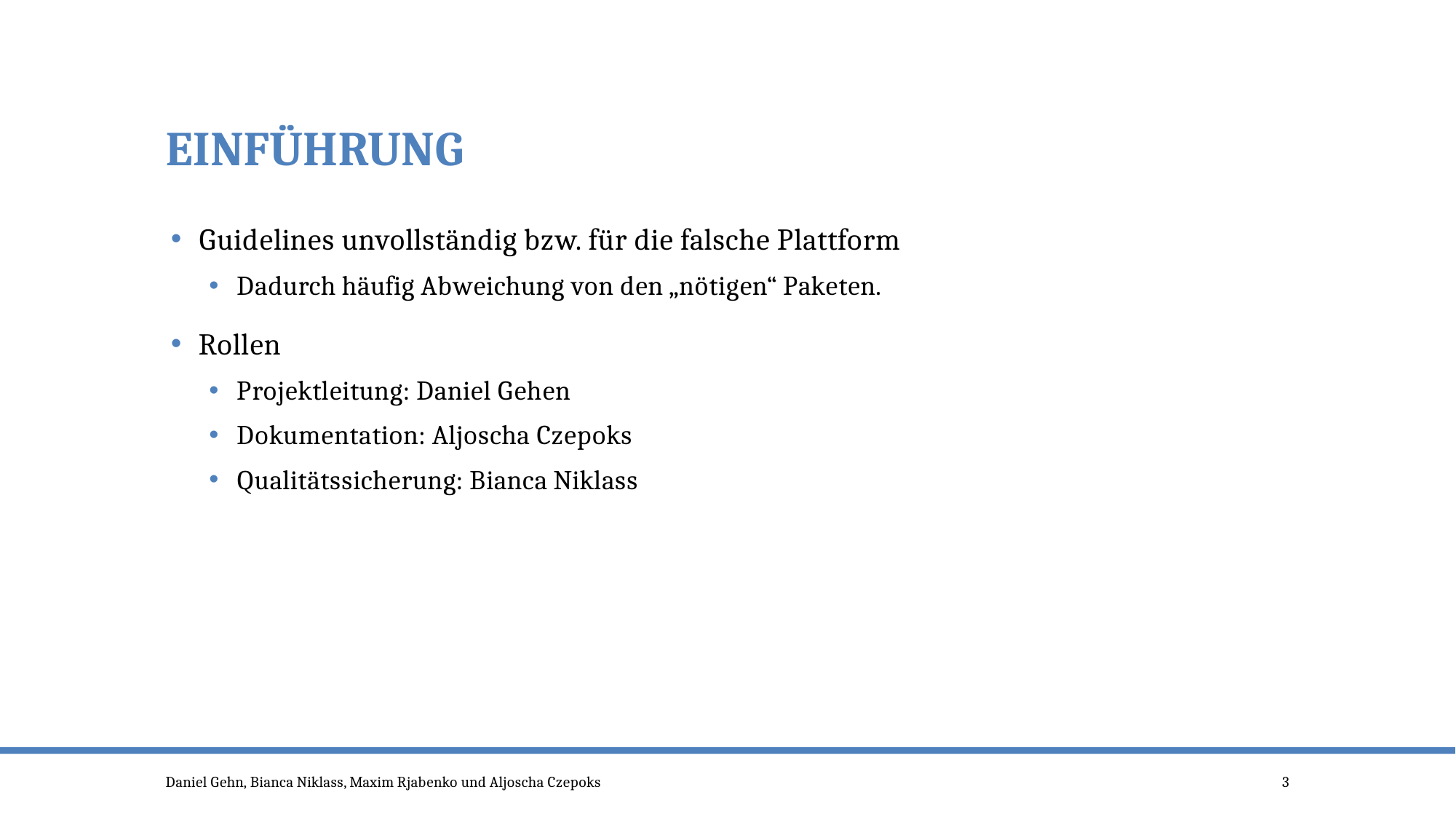

# Einführung
Guidelines unvollständig bzw. für die falsche Plattform
Dadurch häufig Abweichung von den „nötigen“ Paketen.
Rollen
Projektleitung: Daniel Gehen
Dokumentation: Aljoscha Czepoks
Qualitätssicherung: Bianca Niklass

Daniel Gehn, Bianca Niklass, Maxim Rjabenko und Aljoscha Czepoks
3